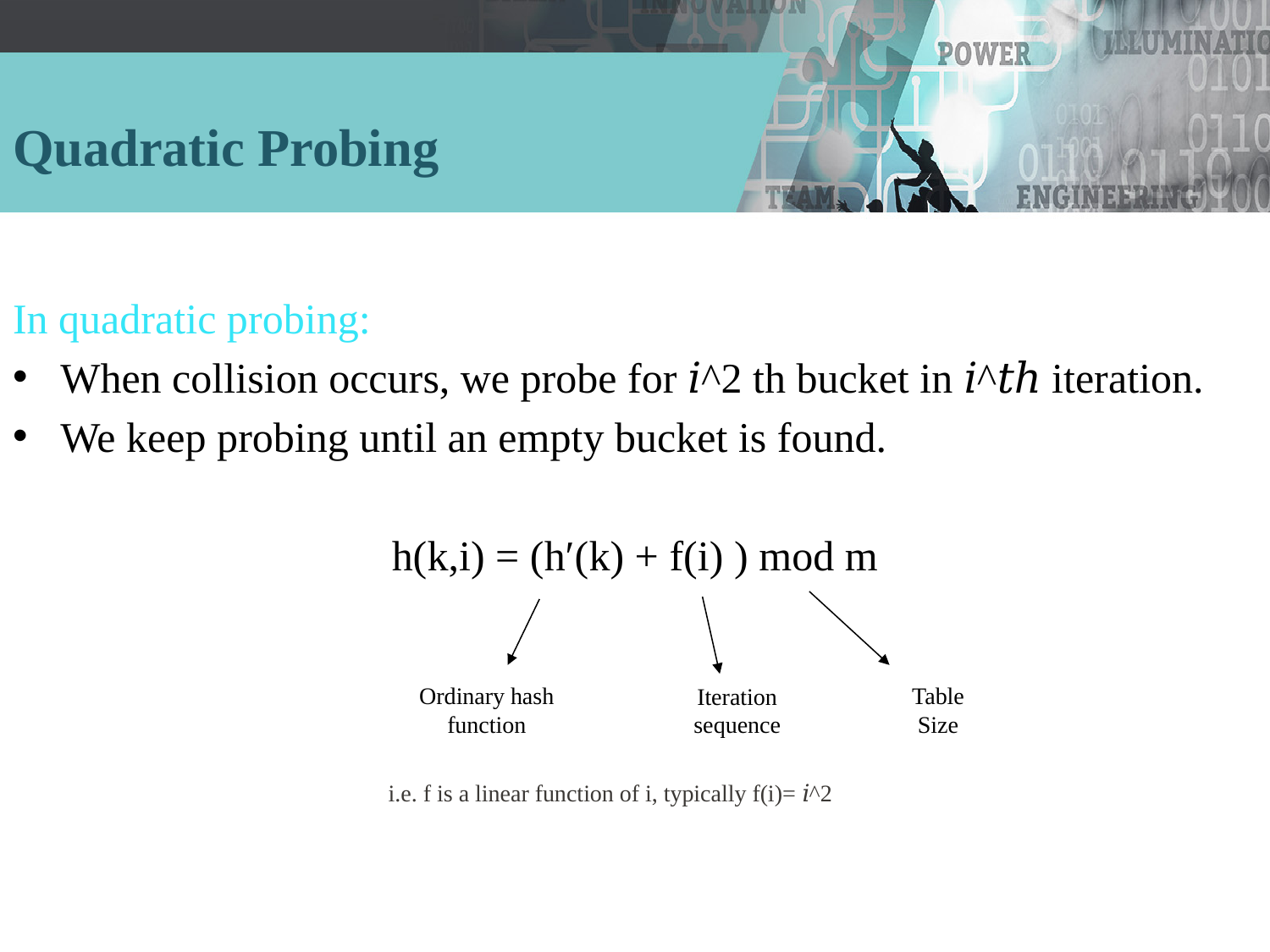

# Quadratic Probing
In quadratic probing:
When collision occurs, we probe for 𝑖^2 th bucket in 𝑖^𝑡ℎ iteration.
We keep probing until an empty bucket is found.

h(k,i) = (h′(k) + f(i) ) mod m

Ordinary hash function
Table Size
Iteration sequence
i.e. f is a linear function of i, typically f(i)= 𝑖^2